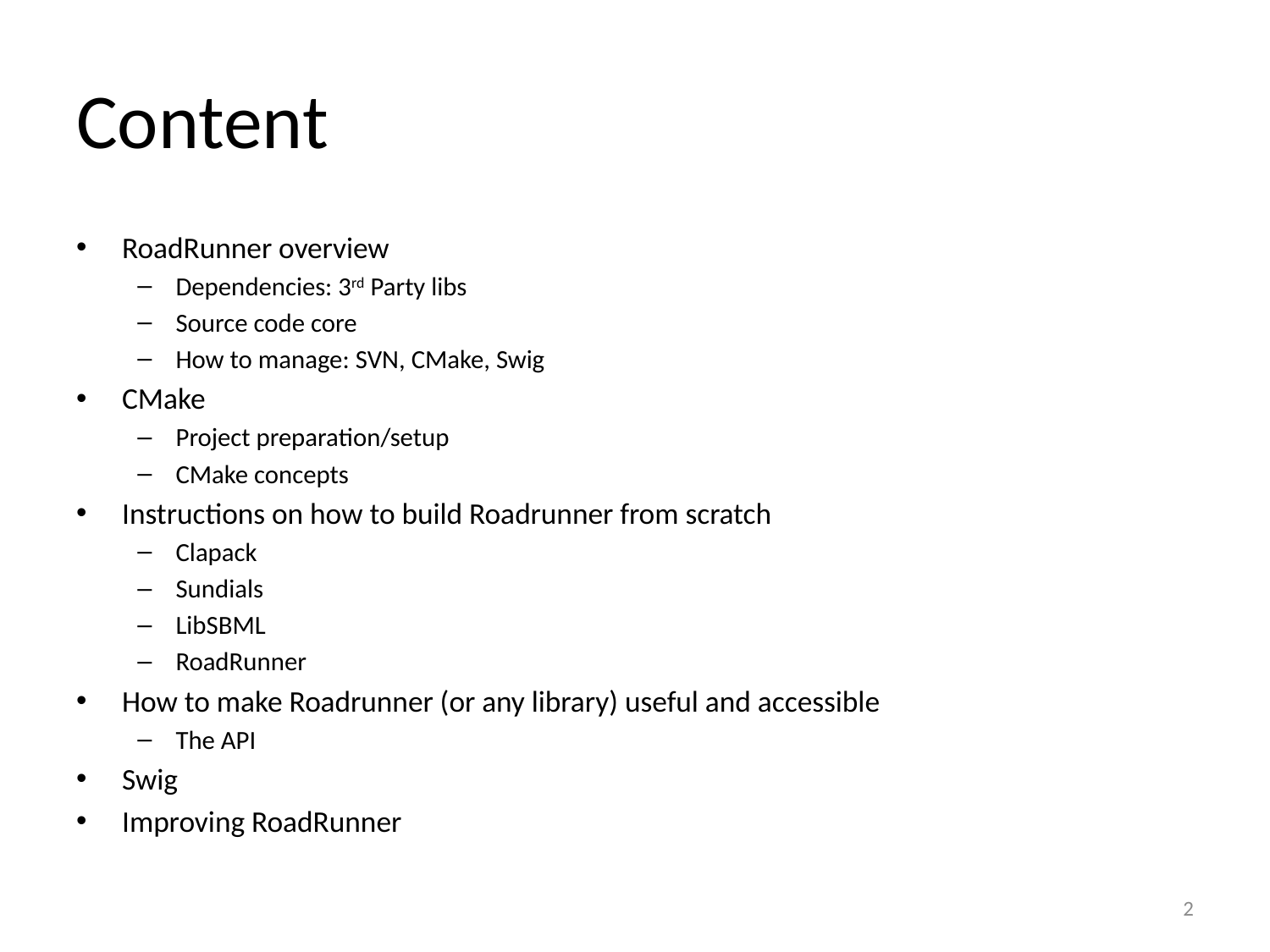

# Content
RoadRunner overview
Dependencies: 3rd Party libs
Source code core
How to manage: SVN, CMake, Swig
CMake
Project preparation/setup
CMake concepts
Instructions on how to build Roadrunner from scratch
Clapack
Sundials
LibSBML
RoadRunner
How to make Roadrunner (or any library) useful and accessible
The API
Swig
Improving RoadRunner

2